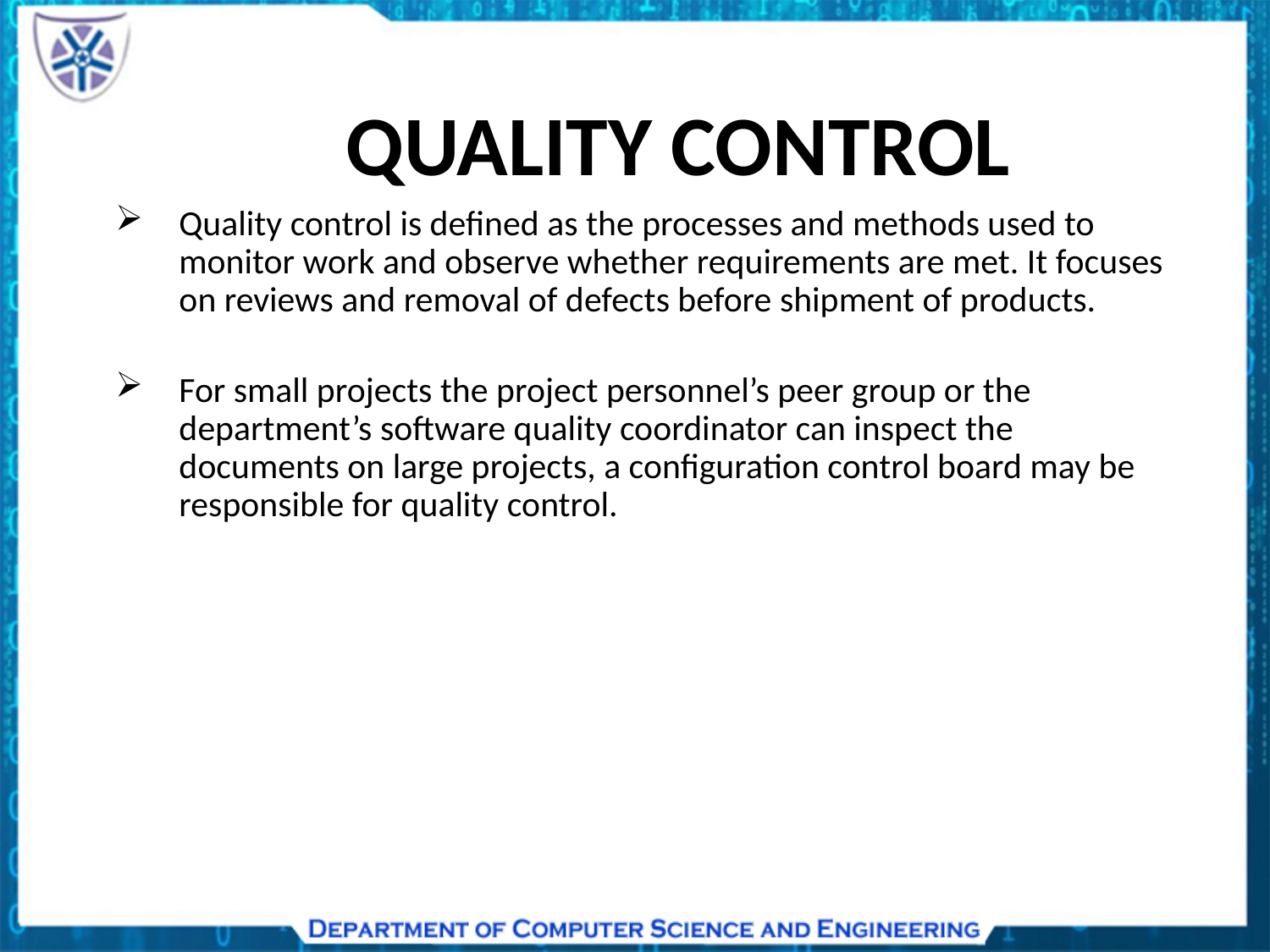

# QUALITY CONTROL
Quality control is defined as the processes and methods used to monitor work and observe whether requirements are met. It focuses on reviews and removal of defects before shipment of products.

For small projects the project personnel’s peer group or the department’s software quality coordinator can inspect the documents on large projects, a configuration control board may be responsible for quality control.